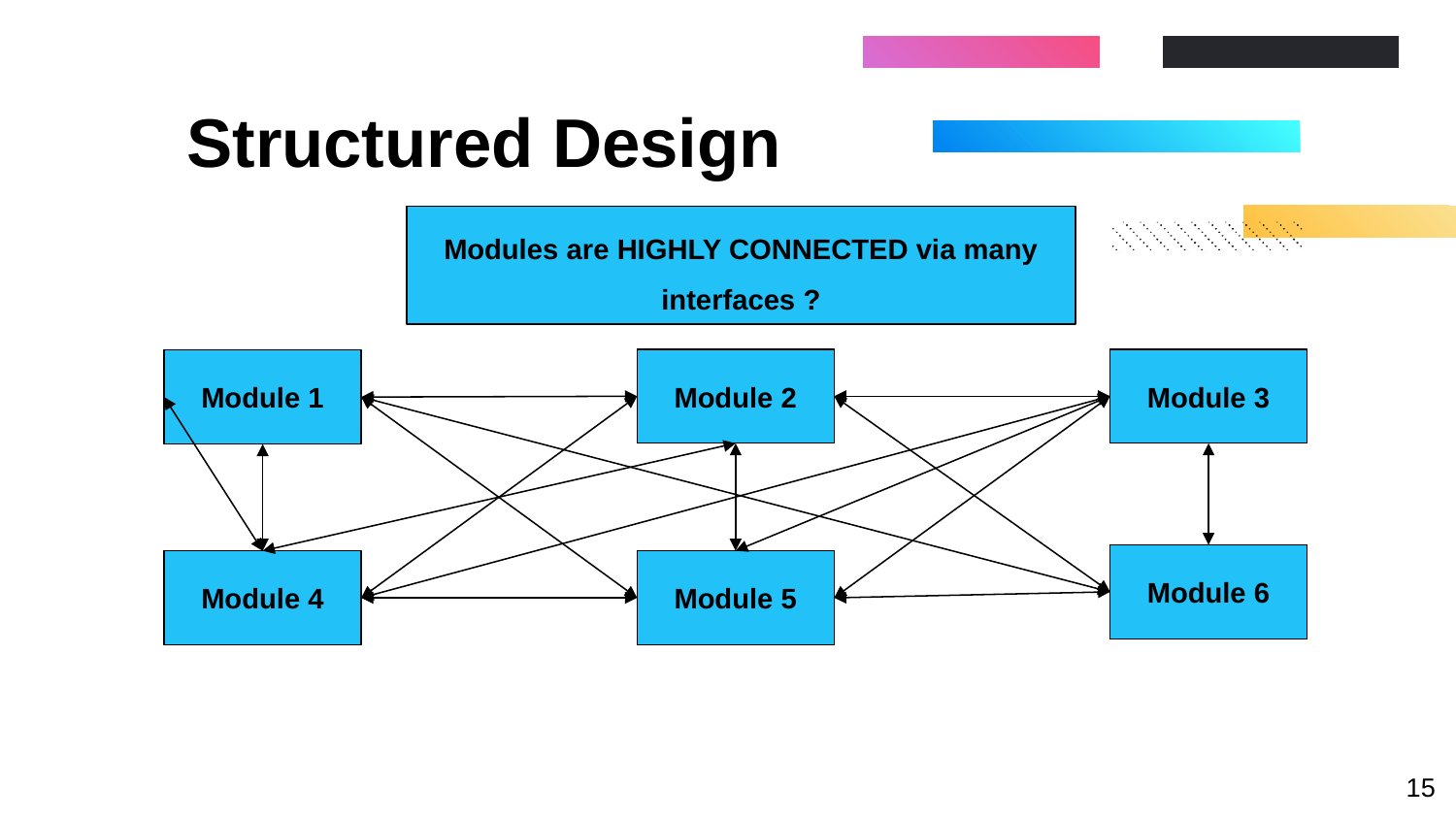

# Structured Design
Modules are HIGHLY CONNECTED via many interfaces ?
Module 2
Module 3
Module 1
Module 6
Module 4
Module 5

15